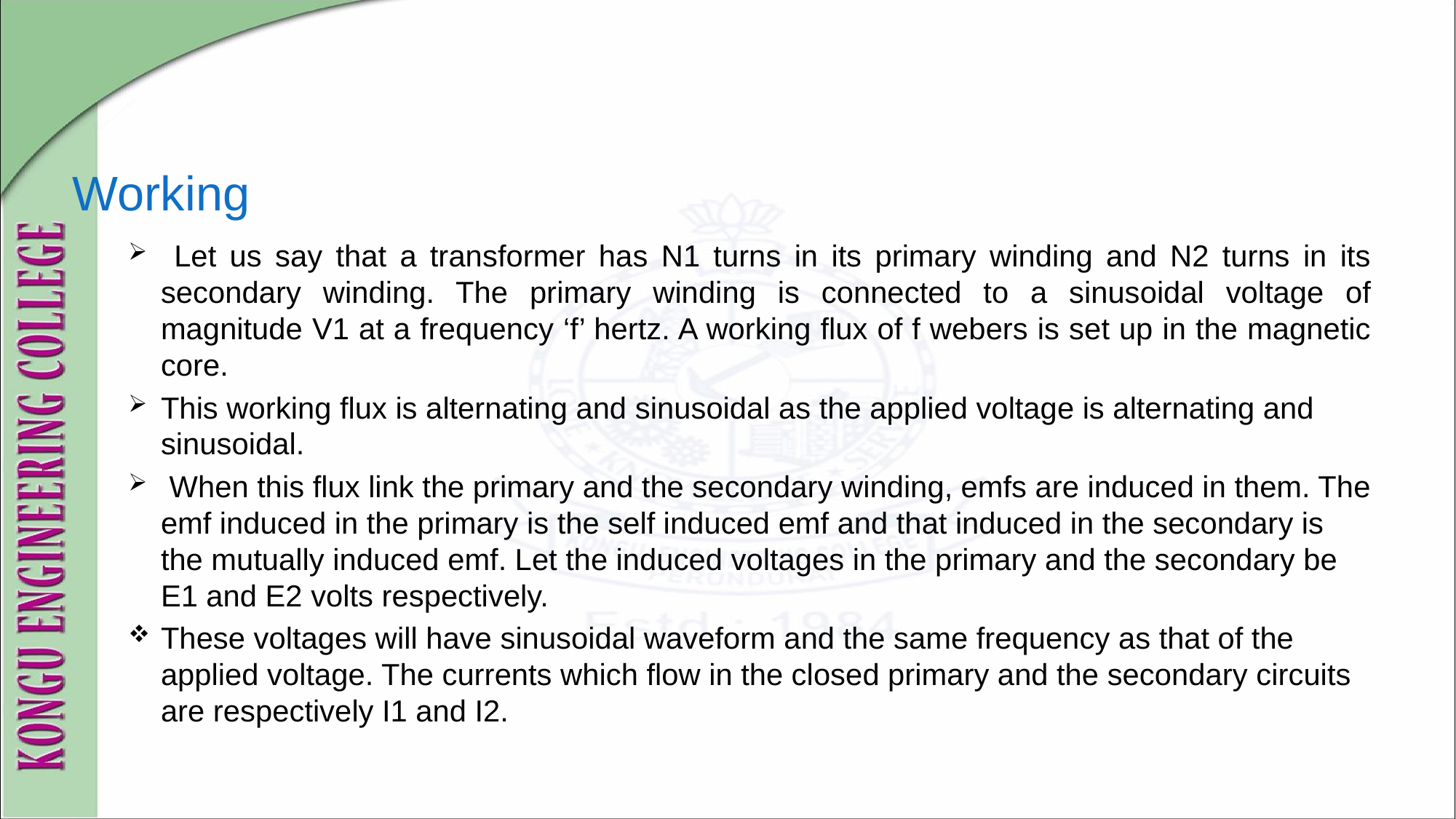

# Working
 Let us say that a transformer has N1 turns in its primary winding and N2 turns in its secondary winding. The primary winding is connected to a sinusoidal voltage of magnitude V1 at a frequency ‘f’ hertz. A working flux of f webers is set up in the magnetic core.
This working flux is alternating and sinusoidal as the applied voltage is alternating and sinusoidal.
 When this flux link the primary and the secondary winding, emfs are induced in them. The emf induced in the primary is the self induced emf and that induced in the secondary is the mutually induced emf. Let the induced voltages in the primary and the secondary be E1 and E2 volts respectively.
These voltages will have sinusoidal waveform and the same frequency as that of the applied voltage. The currents which flow in the closed primary and the secondary circuits are respectively I1 and I2.